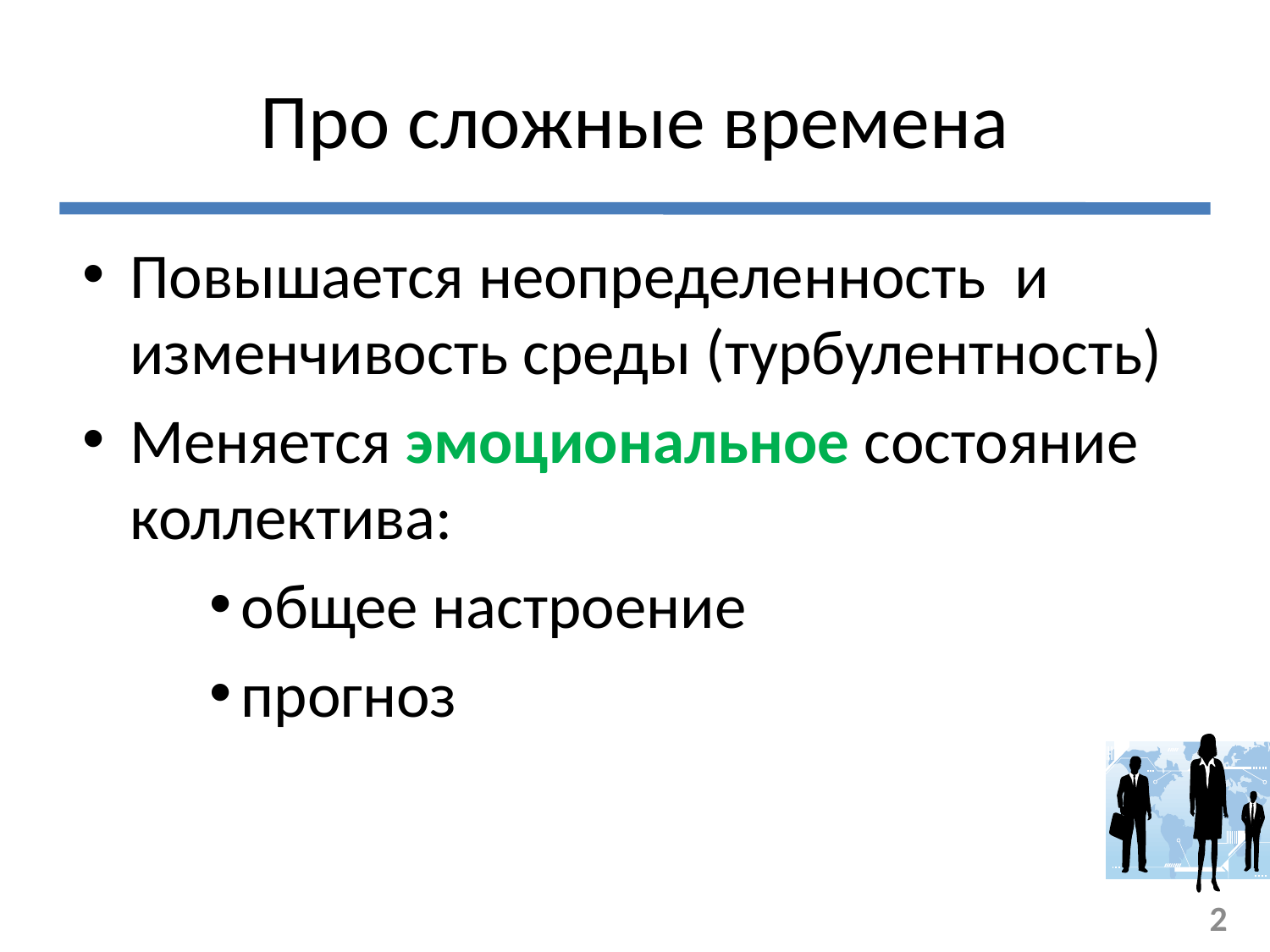

# Про сложные времена
Повышается неопределенность  и изменчивость среды (турбулентность)
Меняется эмоциональное состояние коллектива:
общее настроение
прогноз
2